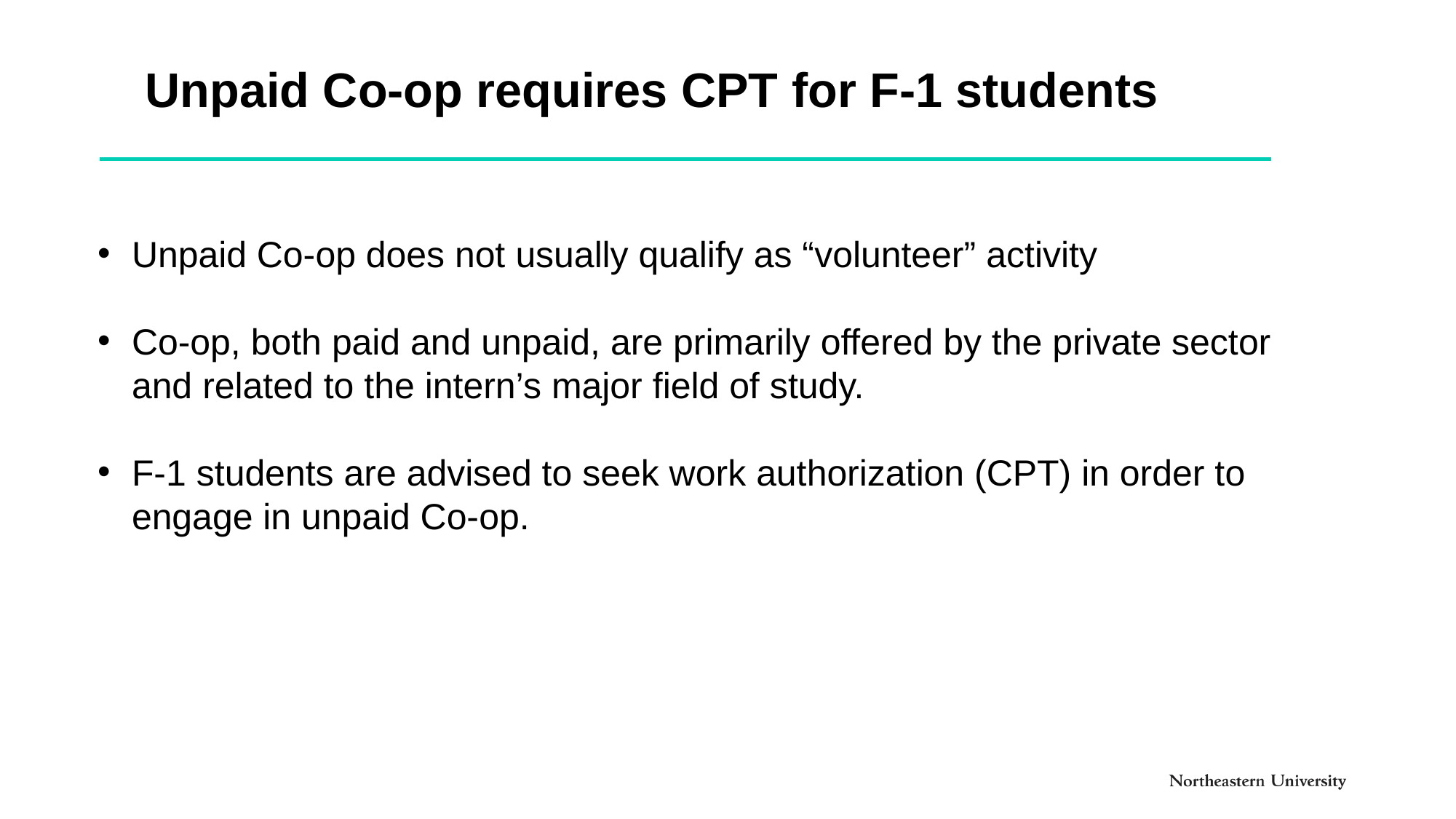

Unpaid Co-op requires CPT for F-1 students
Unpaid Co-op does not usually qualify as “volunteer” activity

Co-op, both paid and unpaid, are primarily offered by the private sector and related to the intern’s major field of study.

F-1 students are advised to seek work authorization (CPT) in order to engage in unpaid Co-op.